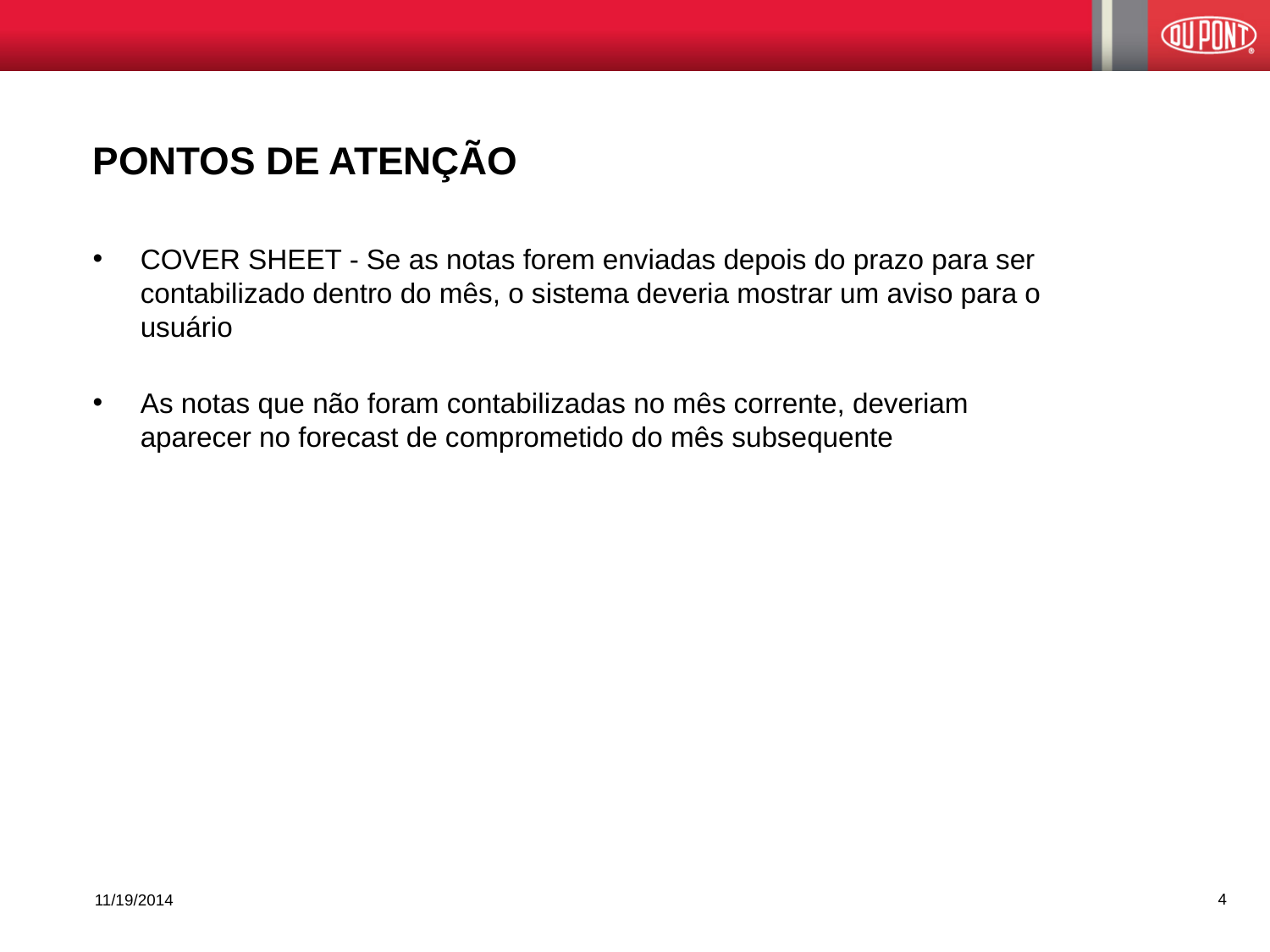

# PONTOS DE ATENÇÃO
COVER SHEET - Se as notas forem enviadas depois do prazo para ser contabilizado dentro do mês, o sistema deveria mostrar um aviso para o usuário
As notas que não foram contabilizadas no mês corrente, deveriam aparecer no forecast de comprometido do mês subsequente

4
11/19/2014